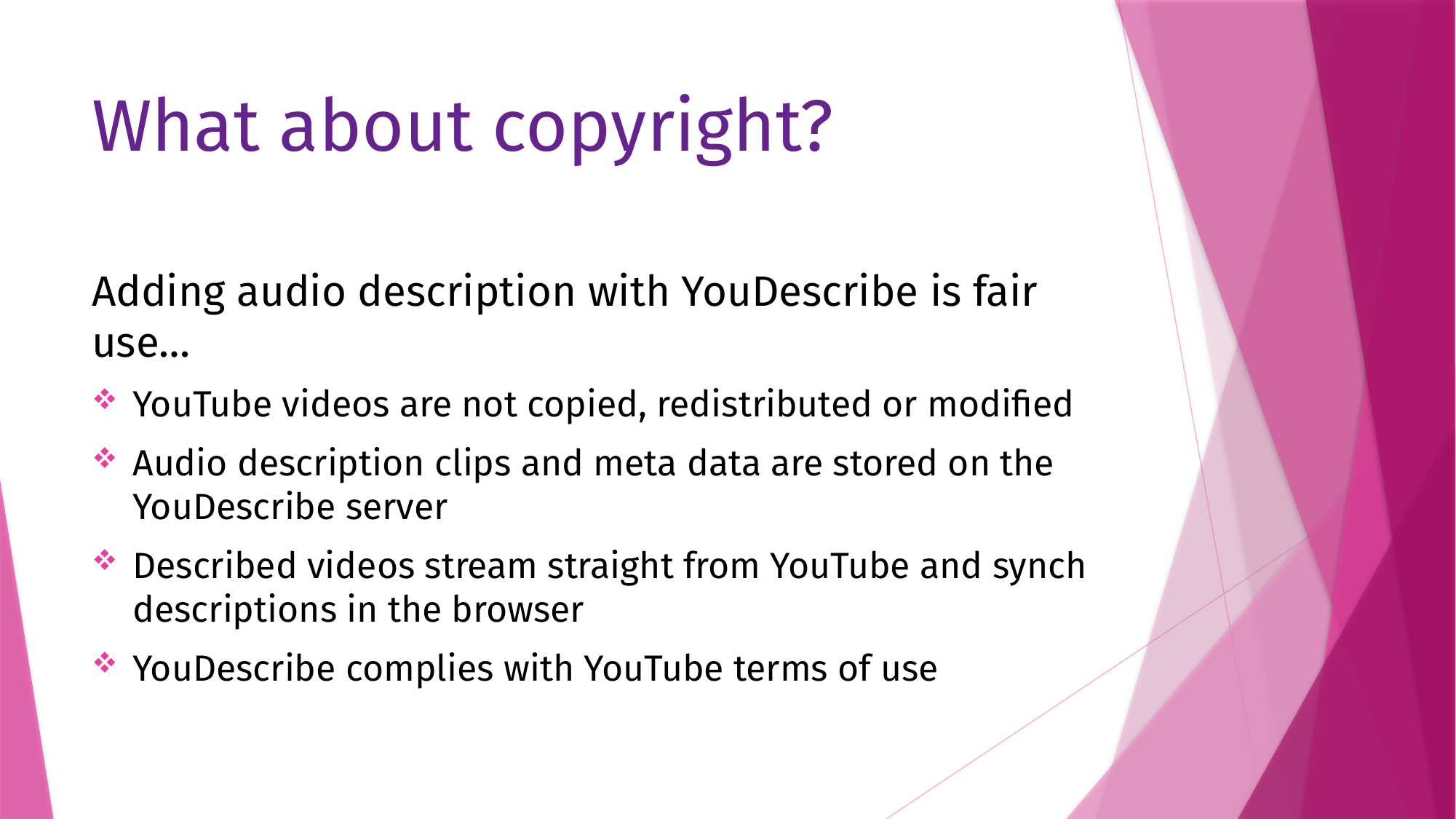

# What about copyright?
Adding audio description with YouDescribe is fair use…
YouTube videos are not copied, redistributed or modified
Audio description clips and meta data are stored on the YouDescribe server
Described videos stream straight from YouTube and synch descriptions in the browser
YouDescribe complies with YouTube terms of use